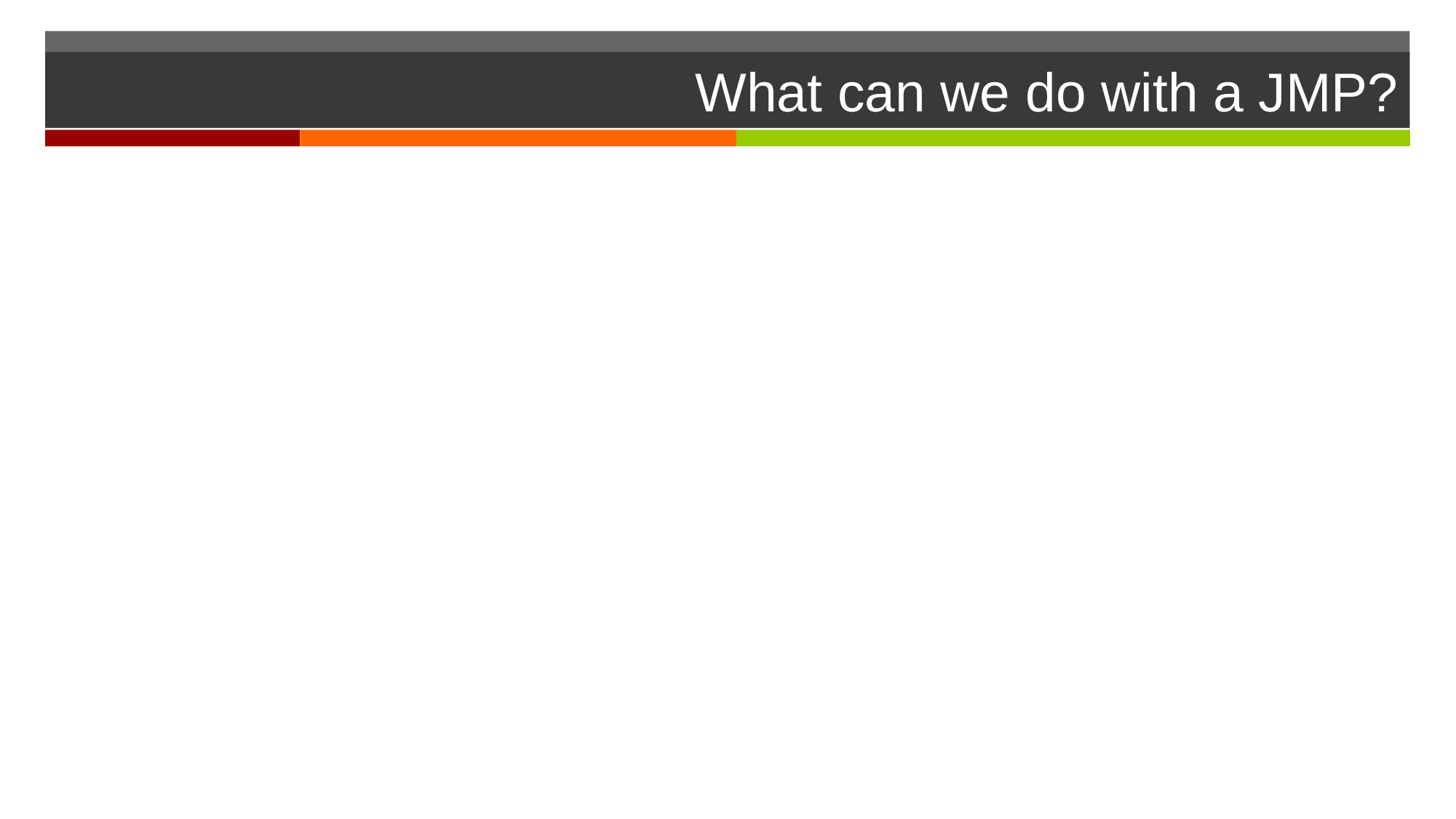

# What can we do with a JMP?